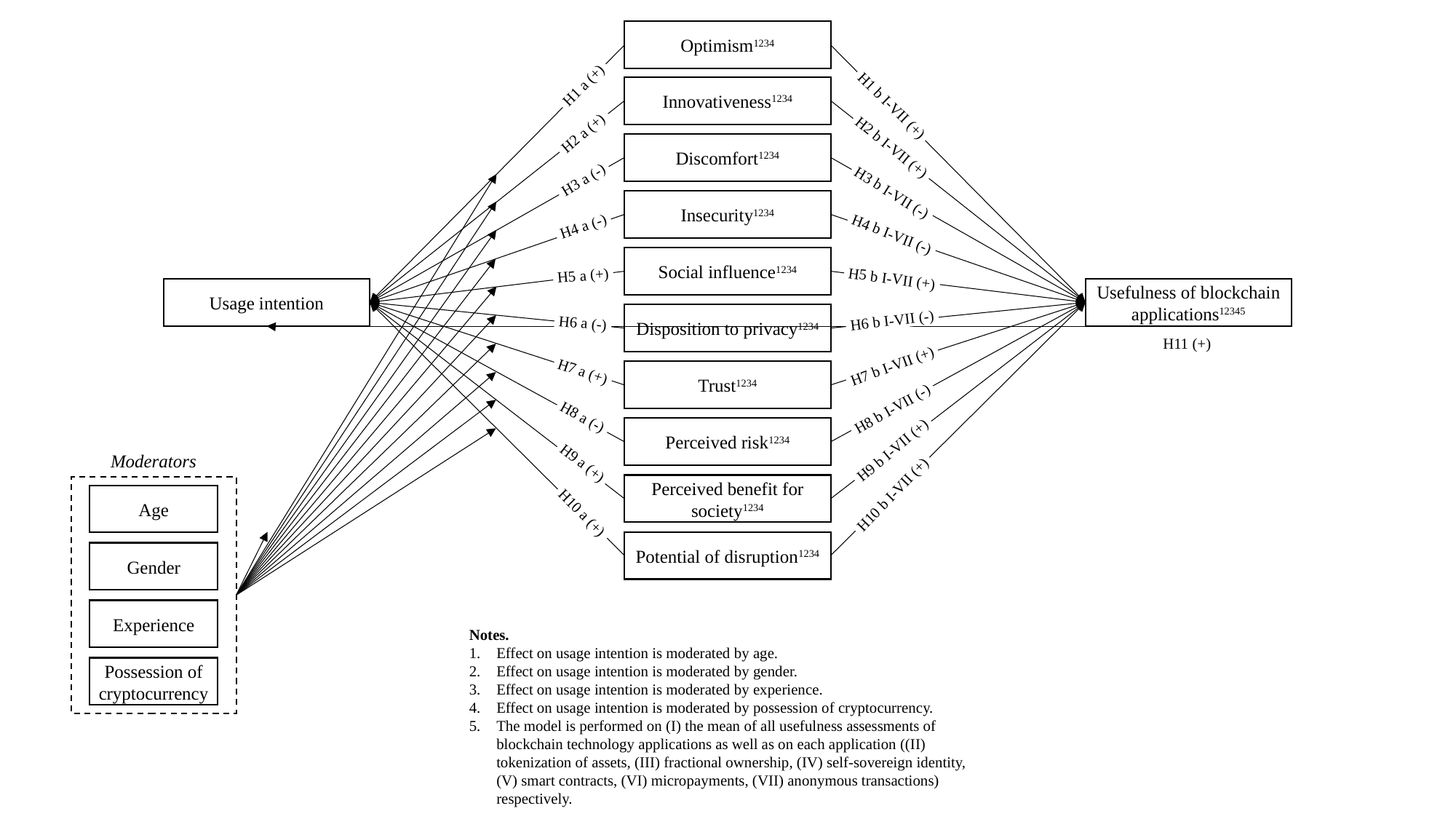

Optimism1234
Innovativeness1234
Discomfort1234
Insecurity1234
Social influence1234
Disposition to privacy1234
Trust1234
Perceived risk1234
Perceived benefit for society1234
Potential of disruption1234
H1 a (+)
H1 b I-VII (+)
H2 a (+)
H2 b I-VII (+)
H3 a (-)
H3 b I-VII (-)
H4 a (-)
H4 b I-VII (-)
H5 a (+)
H5 b I-VII (+)
Usage intention
Usefulness of blockchain applications12345
H6 b I-VII (-)
H6 a (-)
H11 (+)
H7 b I-VII (+)
H7 a (+)
H8 b I-VII (-)
H8 a (-)
H9 b I-VII (+)
Moderators
H9 a (+)

Age
Gender
Experience
Possession of cryptocurrency
H10 b I-VII (+)
H10 a (+)
Notes.
Effect on usage intention is moderated by age.
Effect on usage intention is moderated by gender.
Effect on usage intention is moderated by experience.
Effect on usage intention is moderated by possession of cryptocurrency.
The model is performed on (I) the mean of all usefulness assessments of blockchain technology applications as well as on each application ((II) tokenization of assets, (III) fractional ownership, (IV) self-sovereign identity, (V) smart contracts, (VI) micropayments, (VII) anonymous transactions) respectively.